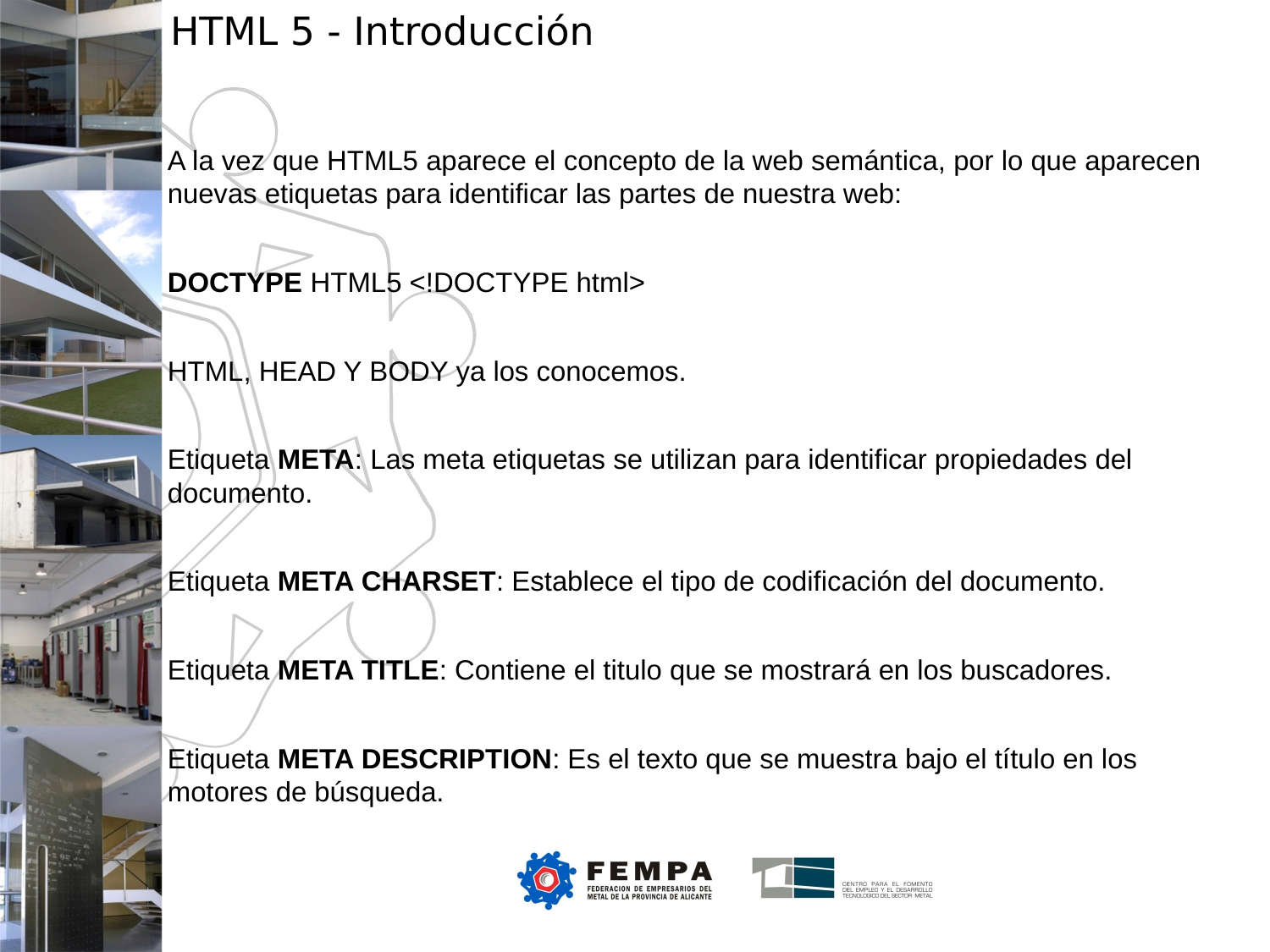

HTML 5 - Introducción

A la vez que HTML5 aparece el concepto de la web semántica, por lo que aparecen nuevas etiquetas para identificar las partes de nuestra web:

DOCTYPE HTML5 <!DOCTYPE html>

HTML, HEAD Y BODY ya los conocemos.

Etiqueta META: Las meta etiquetas se utilizan para identificar propiedades del documento.

Etiqueta META CHARSET: Establece el tipo de codificación del documento.

Etiqueta META TITLE: Contiene el titulo que se mostrará en los buscadores.

Etiqueta META DESCRIPTION: Es el texto que se muestra bajo el título en los motores de búsqueda.